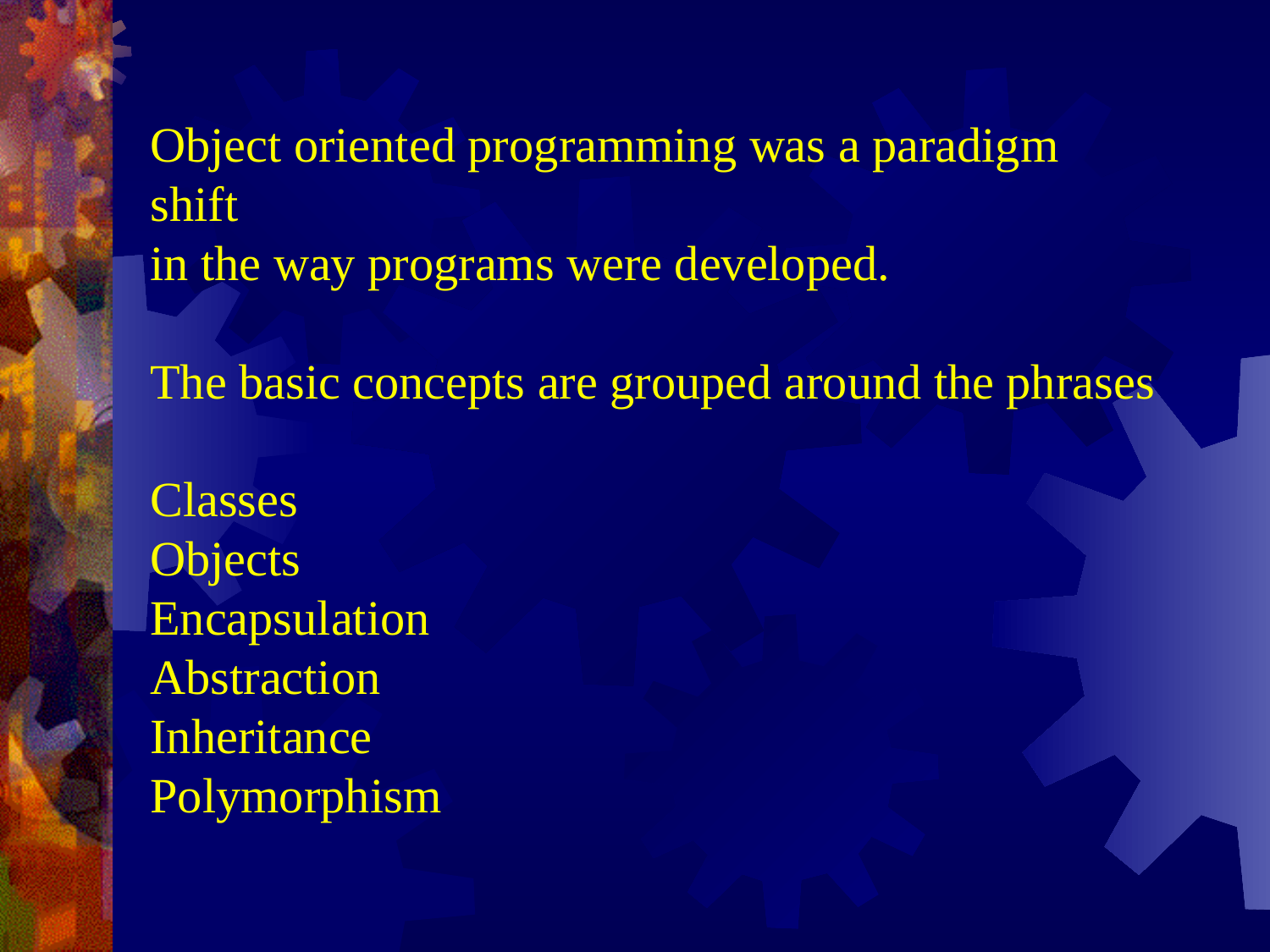

Object oriented programming was a paradigm shift
in the way programs were developed.

The basic concepts are grouped around the phrases

Classes
Objects
Encapsulation
Abstraction
Inheritance
Polymorphism